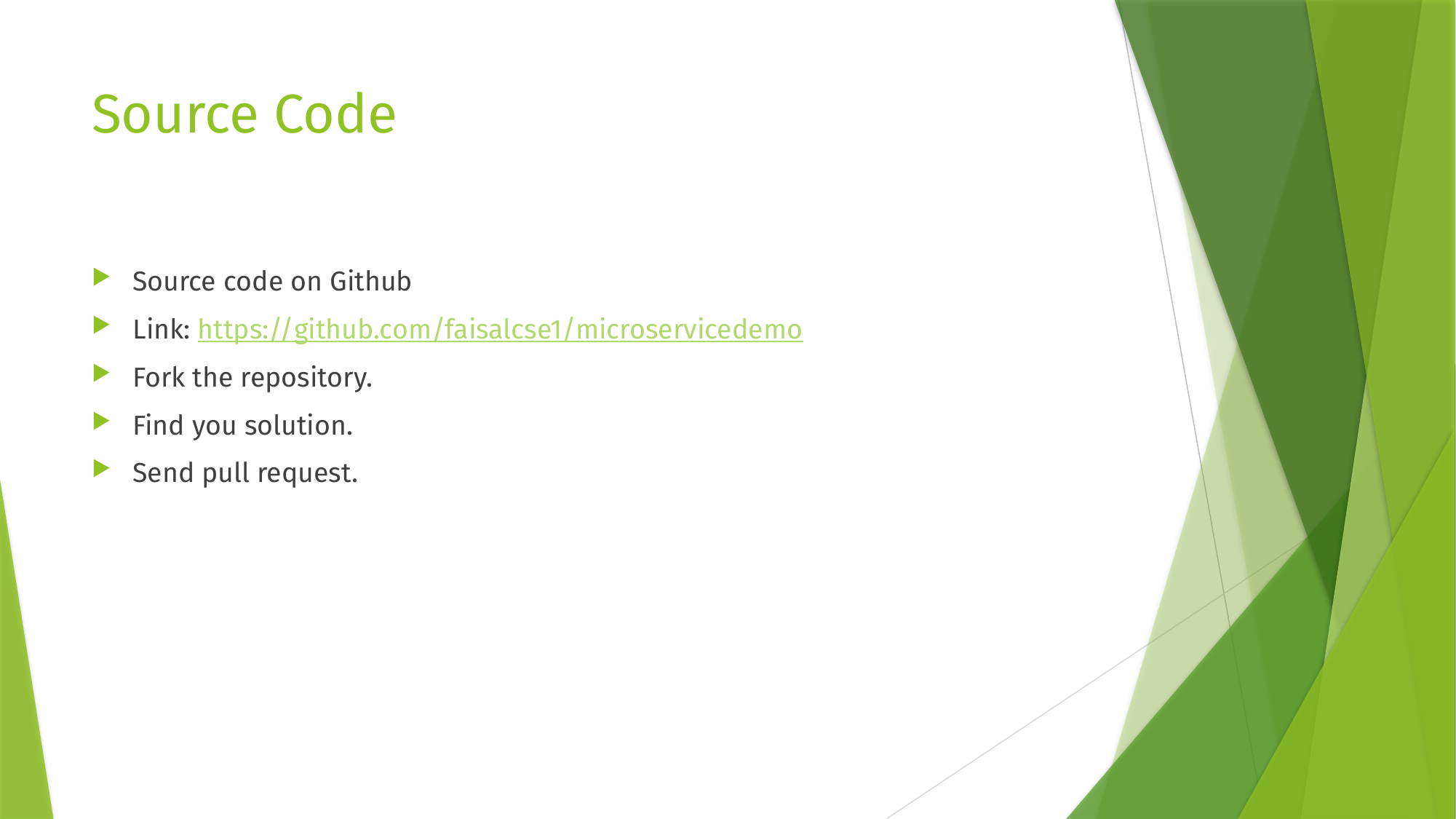

# Source Code
Source code on Github
Link: https://github.com/faisalcse1/microservicedemo
Fork the repository.
Find you solution.
Send pull request.